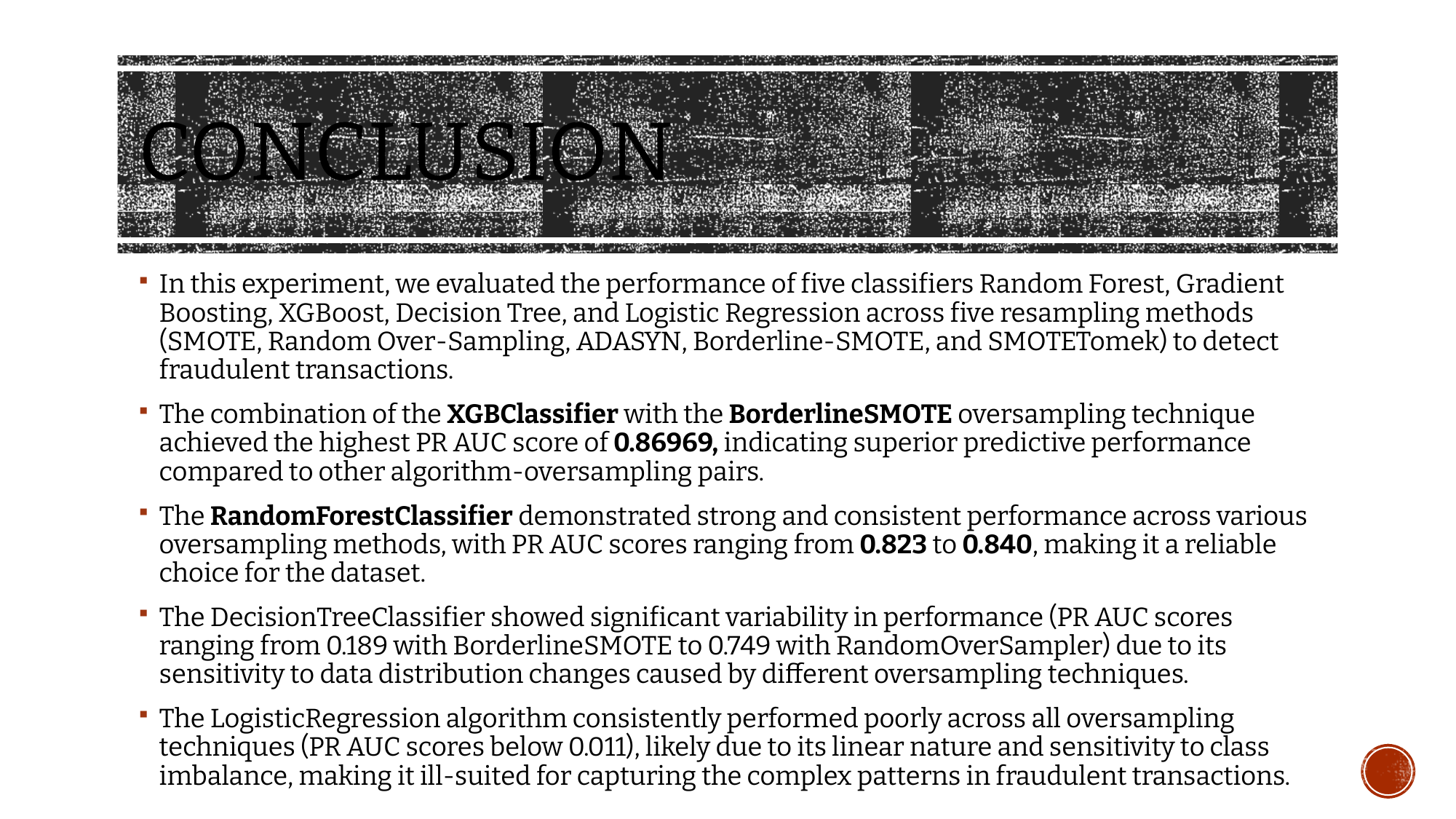

# CONCLUSION

In this experiment, we evaluated the performance of five classifiers Random Forest, Gradient Boosting, XGBoost, Decision Tree, and Logistic Regression across five resampling methods (SMOTE, Random Over-Sampling, ADASYN, Borderline-SMOTE, and SMOTETomek) to detect fraudulent transactions.
The combination of the XGBClassifier with the BorderlineSMOTE oversampling technique achieved the highest PR AUC score of 0.86969, indicating superior predictive performance compared to other algorithm-oversampling pairs.
The RandomForestClassifier demonstrated strong and consistent performance across various oversampling methods, with PR AUC scores ranging from 0.823 to 0.840, making it a reliable choice for the dataset.
The DecisionTreeClassifier showed significant variability in performance (PR AUC scores ranging from 0.189 with BorderlineSMOTE to 0.749 with RandomOverSampler) due to its sensitivity to data distribution changes caused by different oversampling techniques.
The LogisticRegression algorithm consistently performed poorly across all oversampling techniques (PR AUC scores below 0.011), likely due to its linear nature and sensitivity to class imbalance, making it ill-suited for capturing the complex patterns in fraudulent transactions.